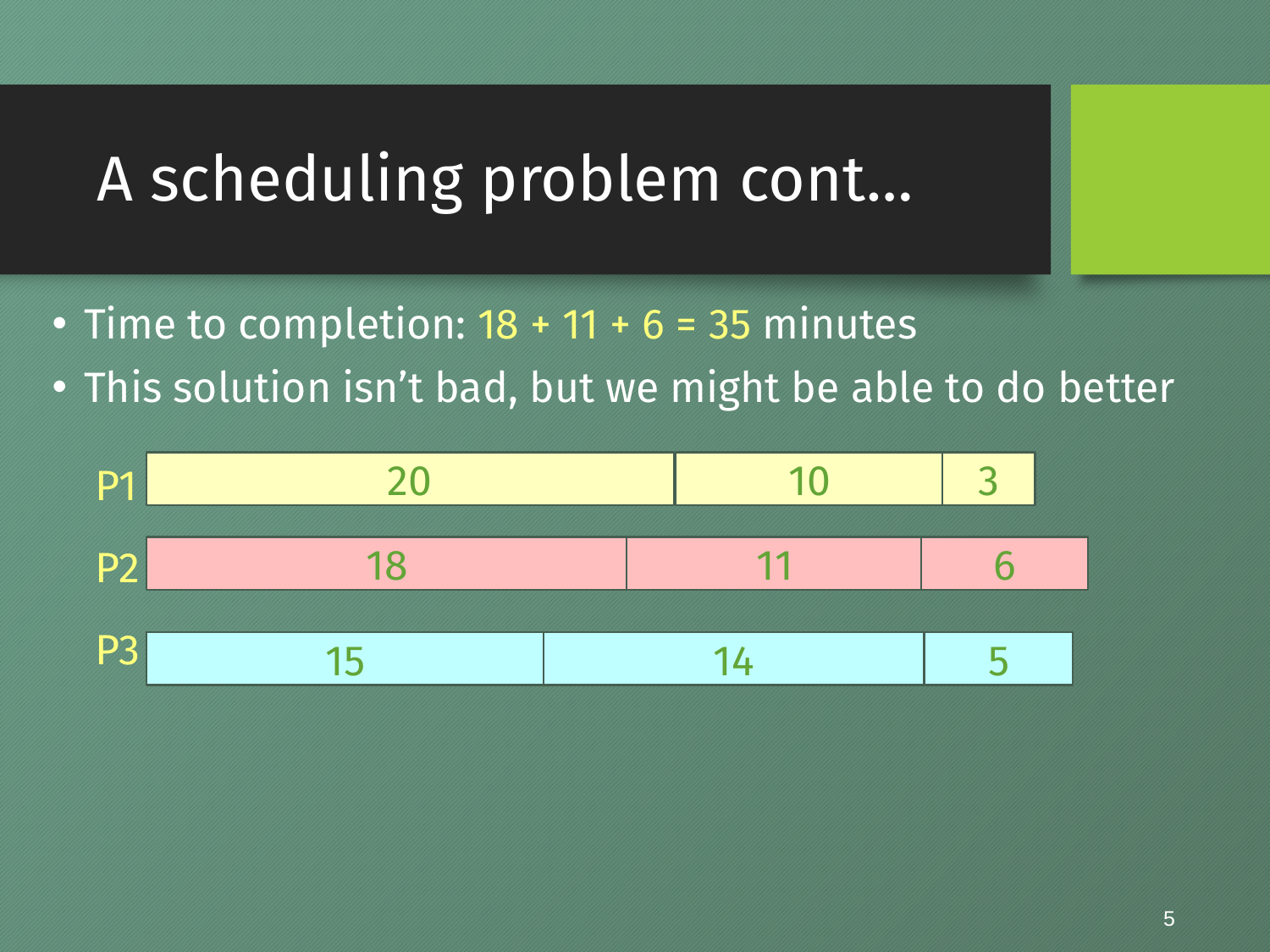

# A scheduling problem cont…
Time to completion: 18 + 11 + 6 = 35 minutes
This solution isn’t bad, but we might be able to do better
P1
P2
P3

20

10

3

18

11

6

15

14

5